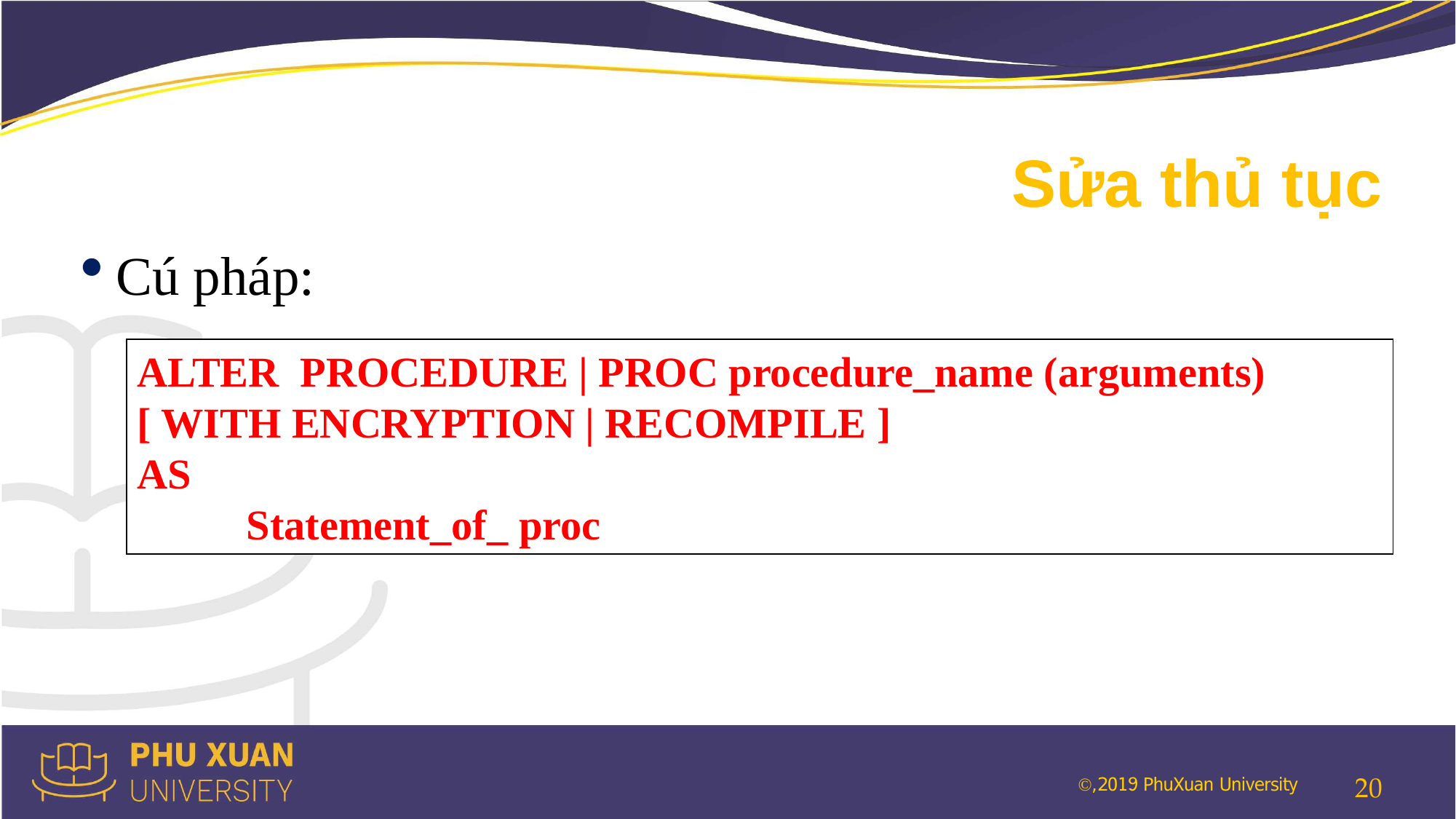

# Sửa thủ tục
Cú pháp:
	ALTER PROCEDURE procedure_name

ALTER  PROCEDURE | PROC procedure_name (arguments)
[ WITH ENCRYPTION | RECOMPILE ]
AS
  	Statement_of_ proc
20